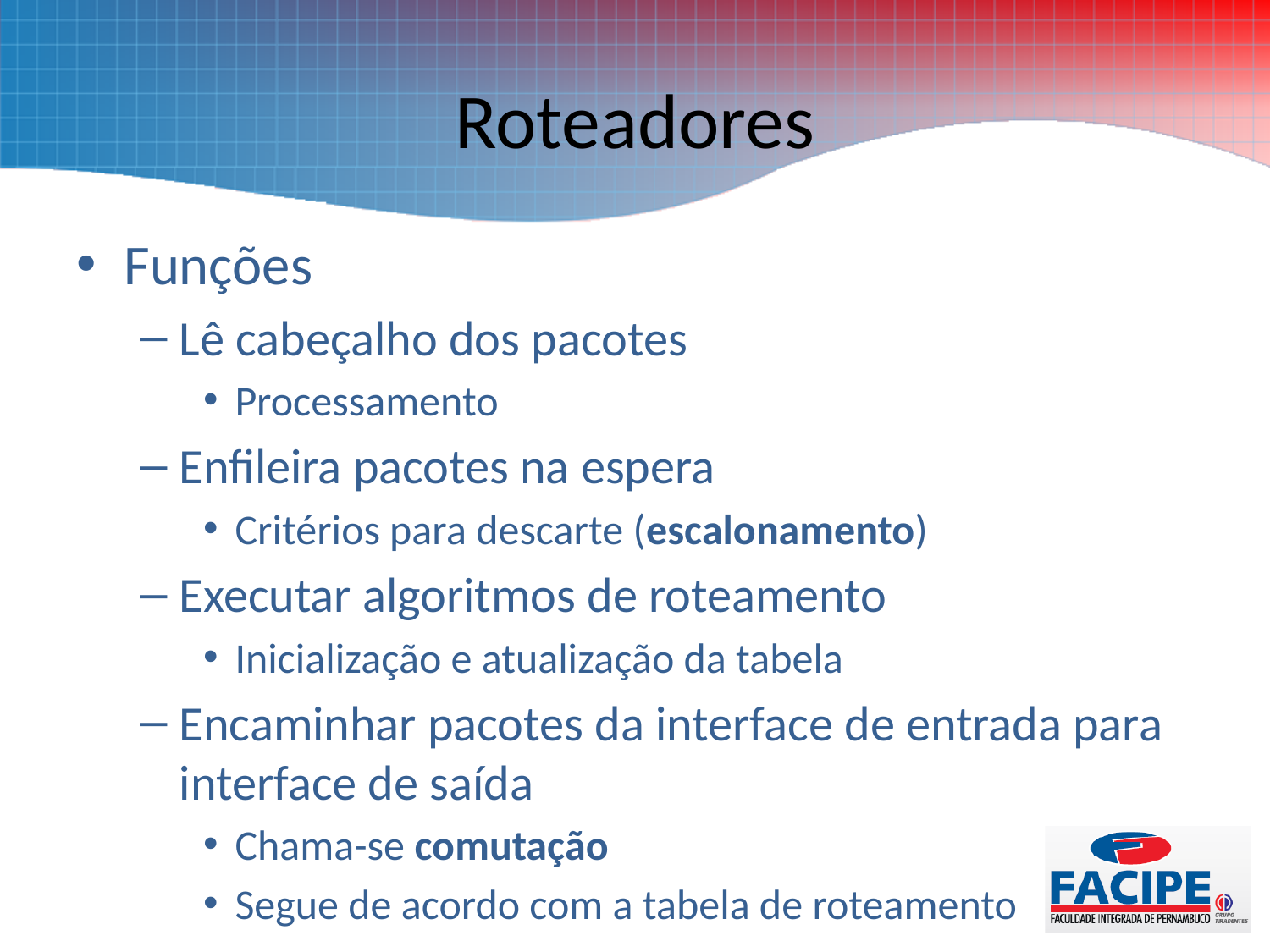

# Roteadores
Funções
Lê cabeçalho dos pacotes
Processamento
Enfileira pacotes na espera
Critérios para descarte (escalonamento)
Executar algoritmos de roteamento
Inicialização e atualização da tabela
Encaminhar pacotes da interface de entrada para interface de saída
Chama-se comutação
Segue de acordo com a tabela de roteamento